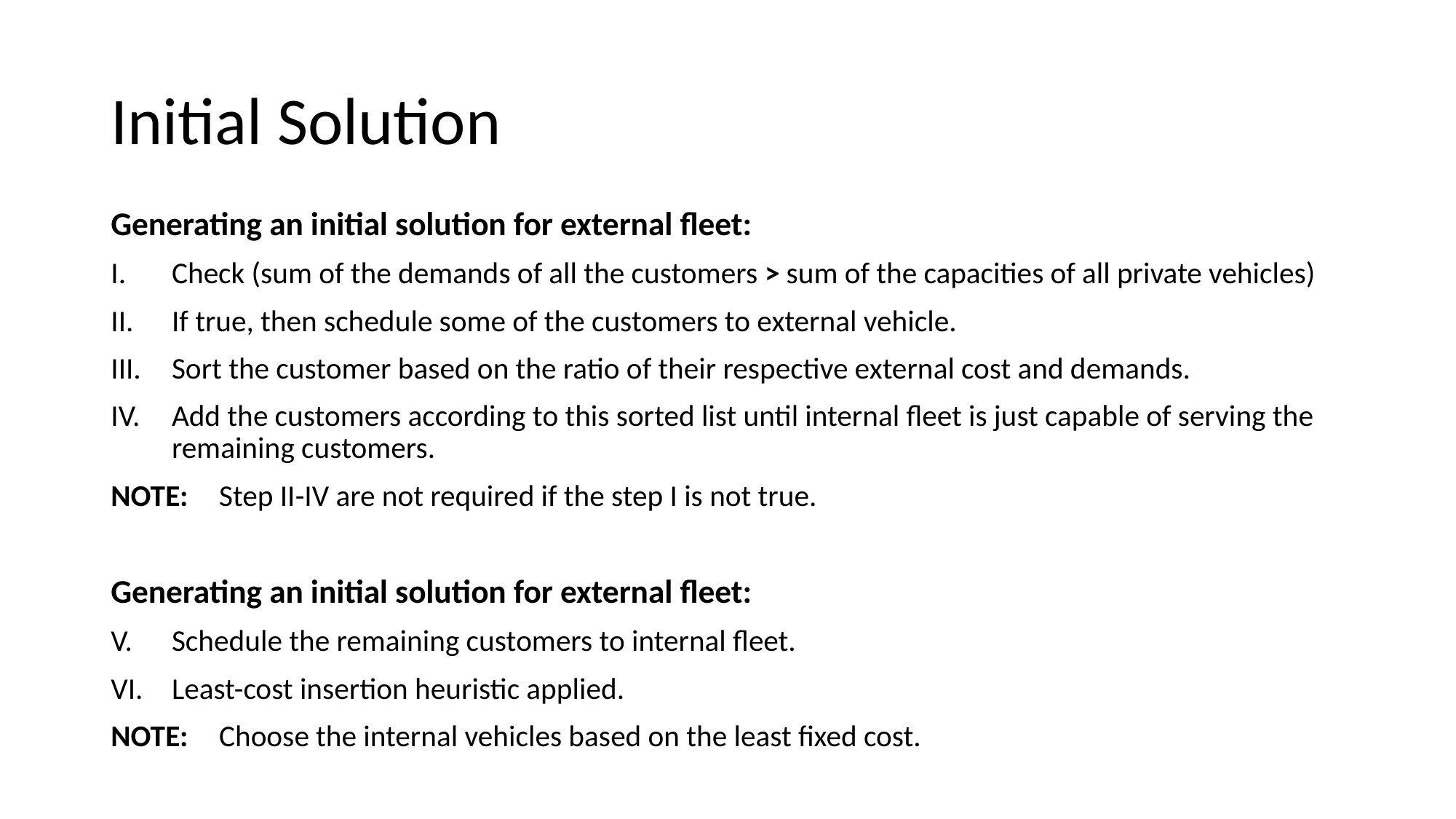

# Initial Solution
Generating an initial solution for external fleet:
Check (sum of the demands of all the customers > sum of the capacities of all private vehicles)
If true, then schedule some of the customers to external vehicle.
Sort the customer based on the ratio of their respective external cost and demands.
Add the customers according to this sorted list until internal fleet is just capable of serving the remaining customers.
NOTE:	Step II-IV are not required if the step I is not true.

Generating an initial solution for external fleet:
Schedule the remaining customers to internal fleet.
Least-cost insertion heuristic applied.
NOTE:	Choose the internal vehicles based on the least fixed cost.